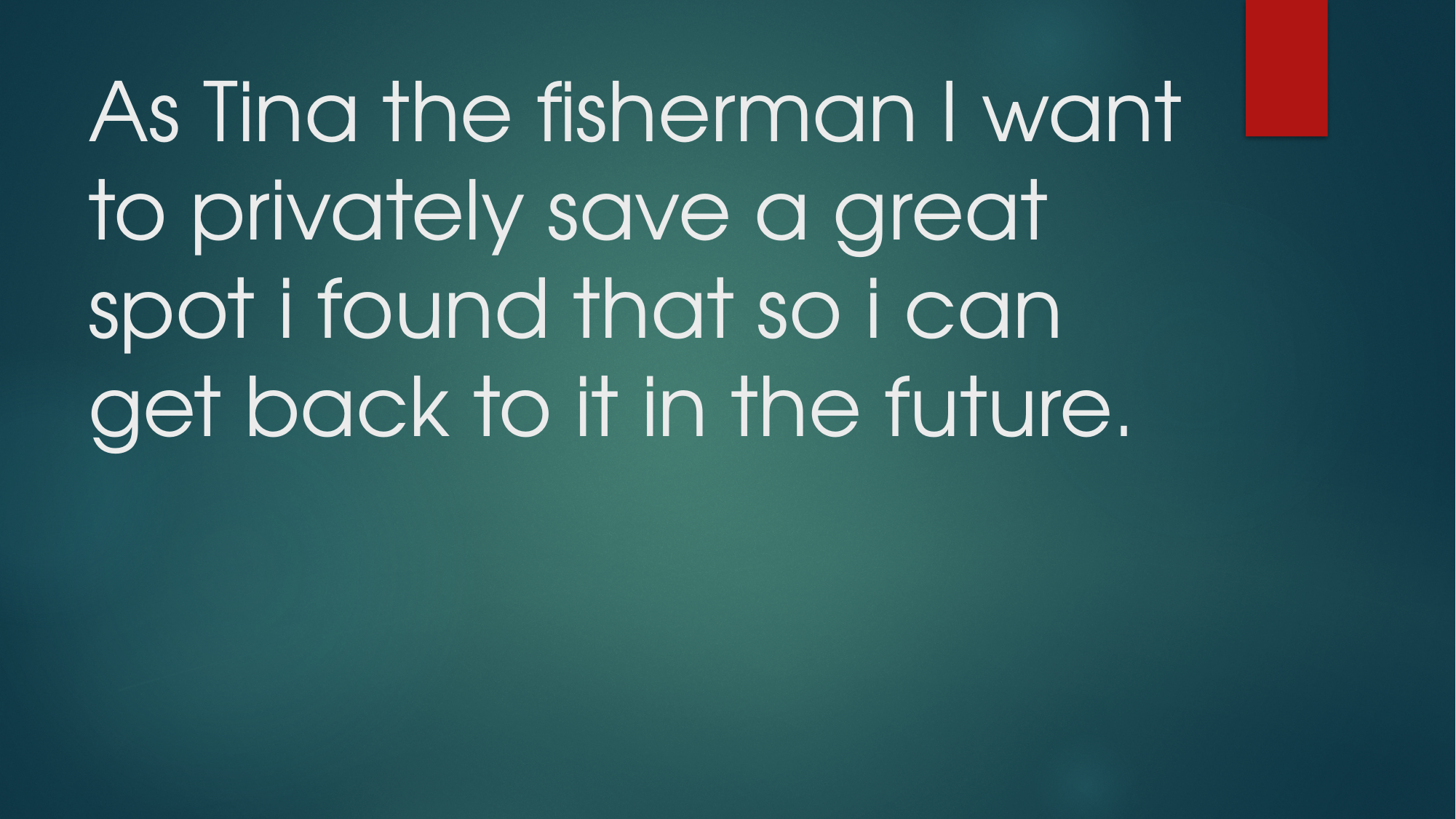

# As Tina the fisherman I want to privately save a great spot i found that so i can get back to it in the future.